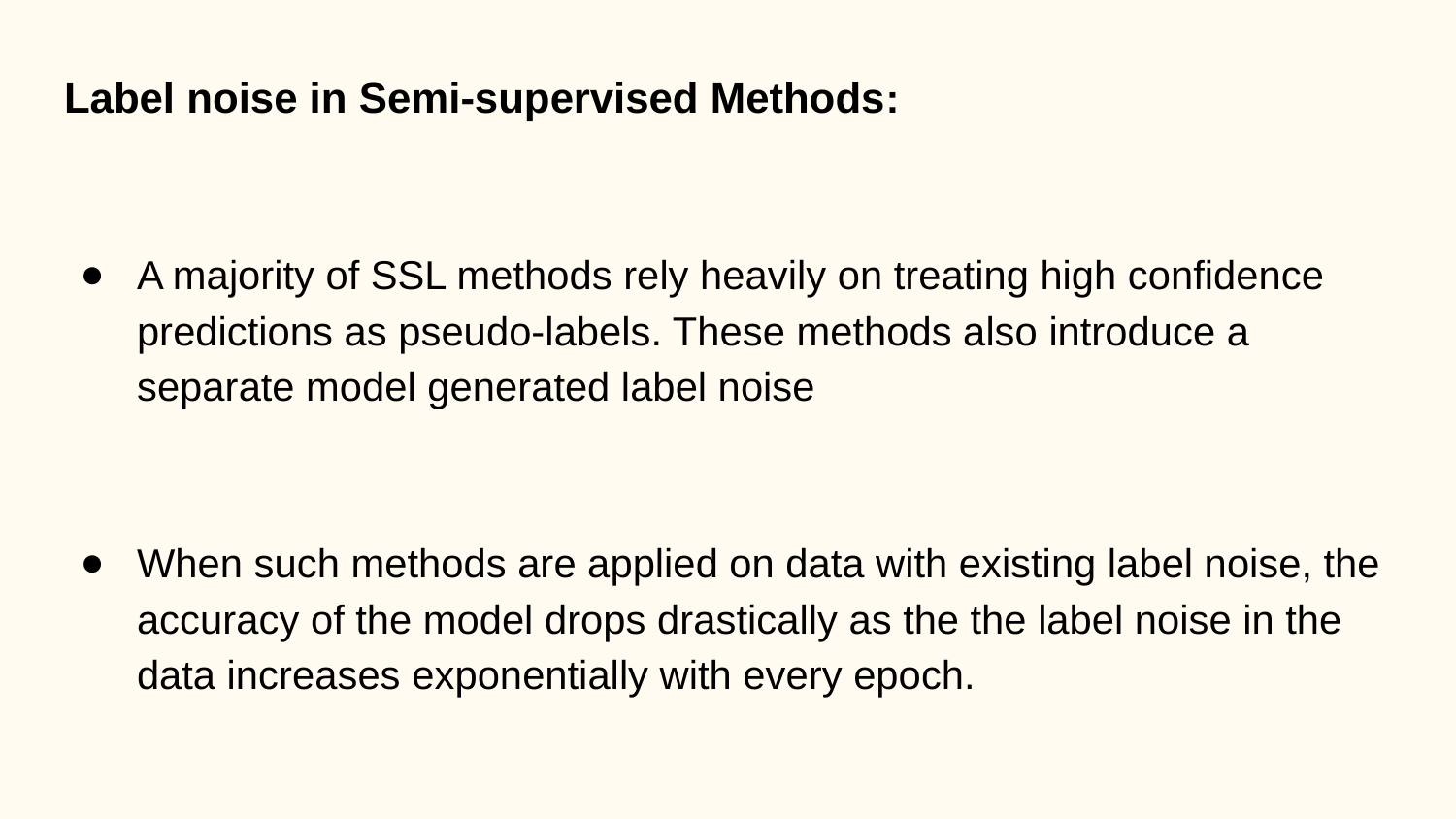

Label noise in Semi-supervised Methods:

A majority of SSL methods rely heavily on treating high confidence predictions as pseudo-labels. These methods also introduce a separate model generated label noise

When such methods are applied on data with existing label noise, the accuracy of the model drops drastically as the the label noise in the data increases exponentially with every epoch.